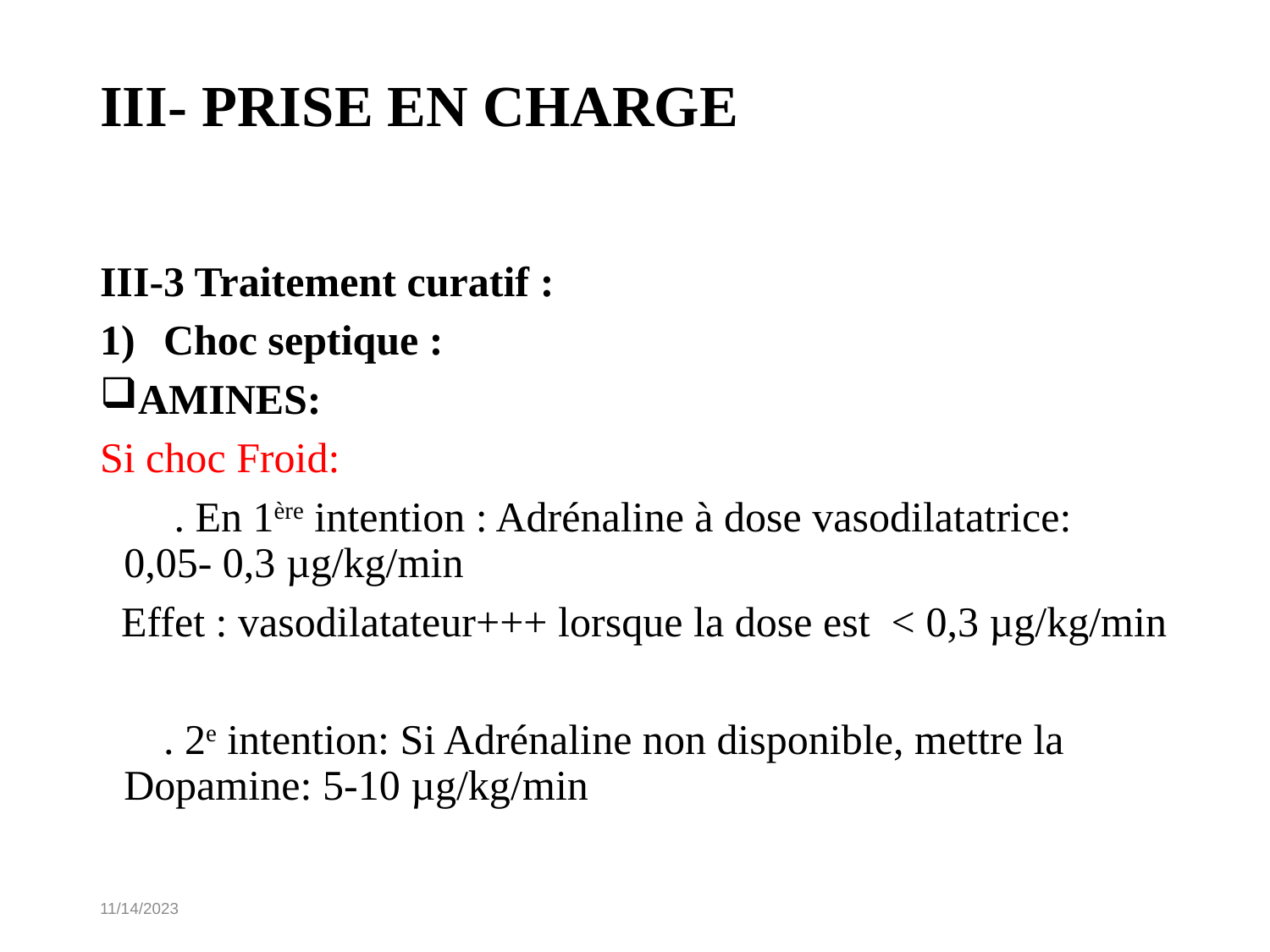

# III- PRISE EN CHARGE
III-3 Traitement curatif :
Choc septique :
AMINES:
Si choc Froid:
       . En 1ère intention : Adrénaline à dose vasodilatatrice: 0,05- 0,3 µg/kg/min
  Effet : vasodilatateur+++ lorsque la dose est  < 0,3 µg/kg/min

      . 2e intention: Si Adrénaline non disponible, mettre la Dopamine: 5-10 µg/kg/min

11/14/2023